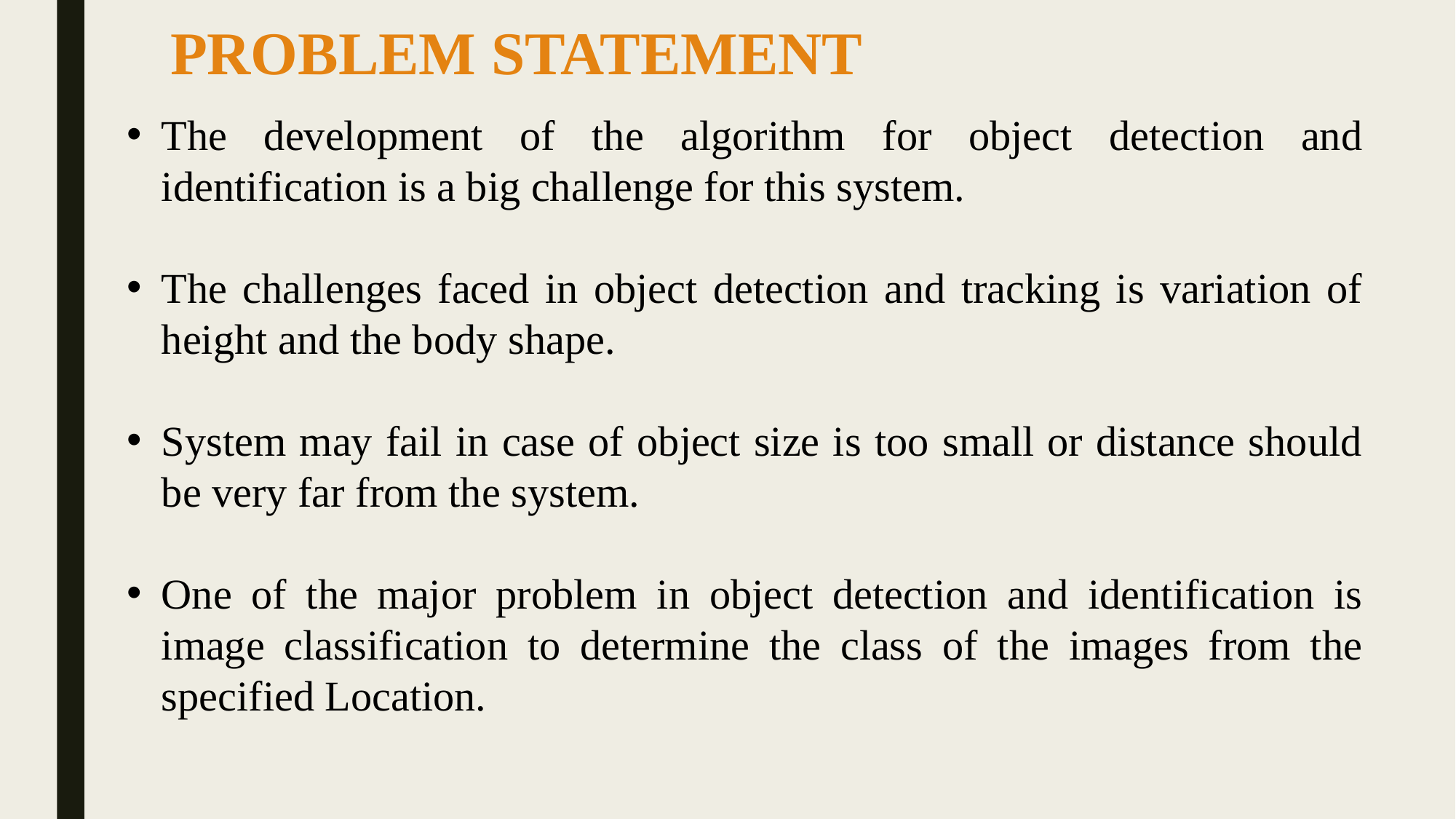

# PROBLEM STATEMENT
The development of the algorithm for object detection and identification is a big challenge for this system.

The challenges faced in object detection and tracking is variation of height and the body shape.

System may fail in case of object size is too small or distance should be very far from the system.

One of the major problem in object detection and identification is image classification to determine the class of the images from the specified Location.